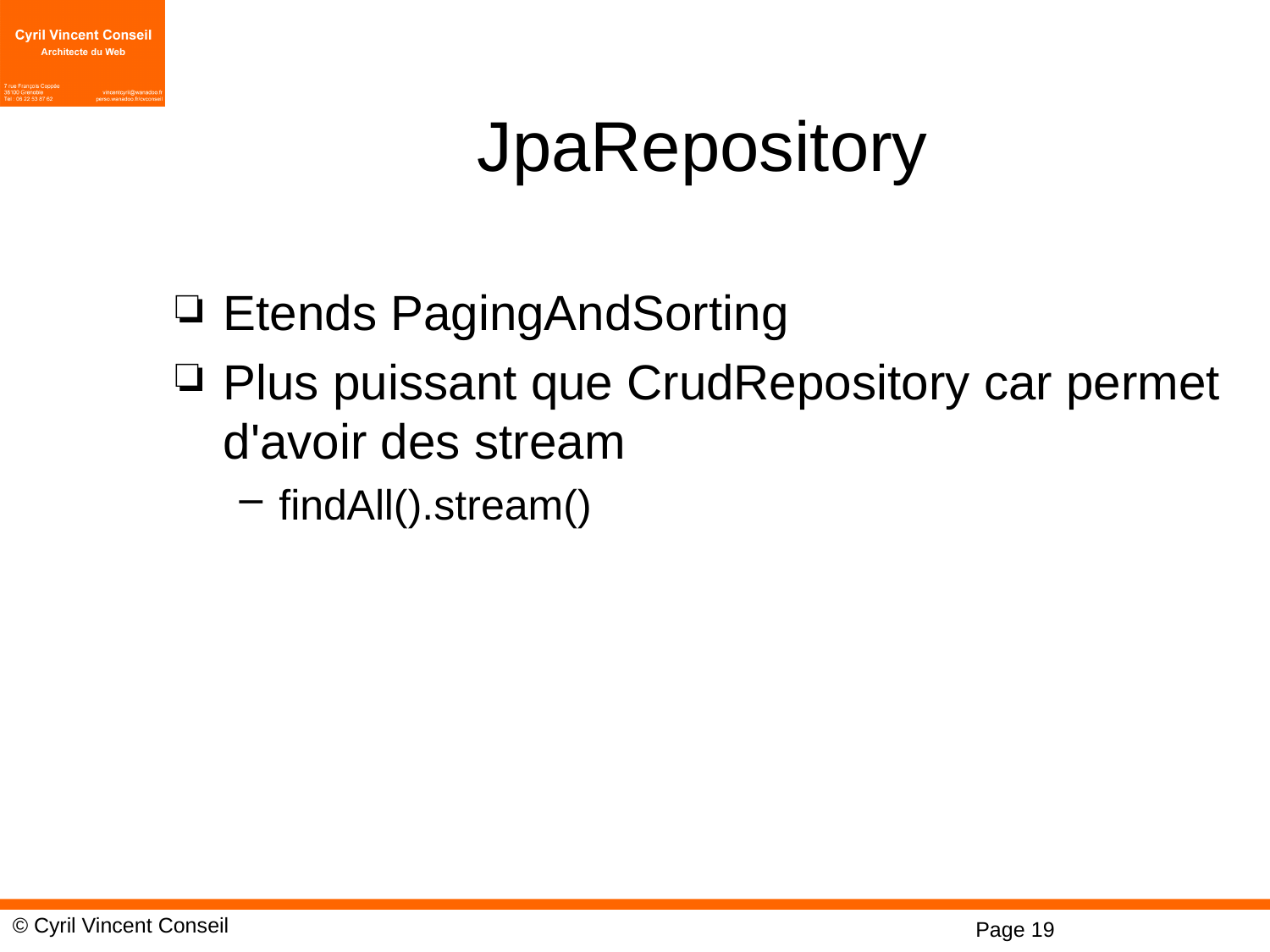

# JpaRepository
Etends PagingAndSorting
Plus puissant que CrudRepository car permet d'avoir des stream
findAll().stream()